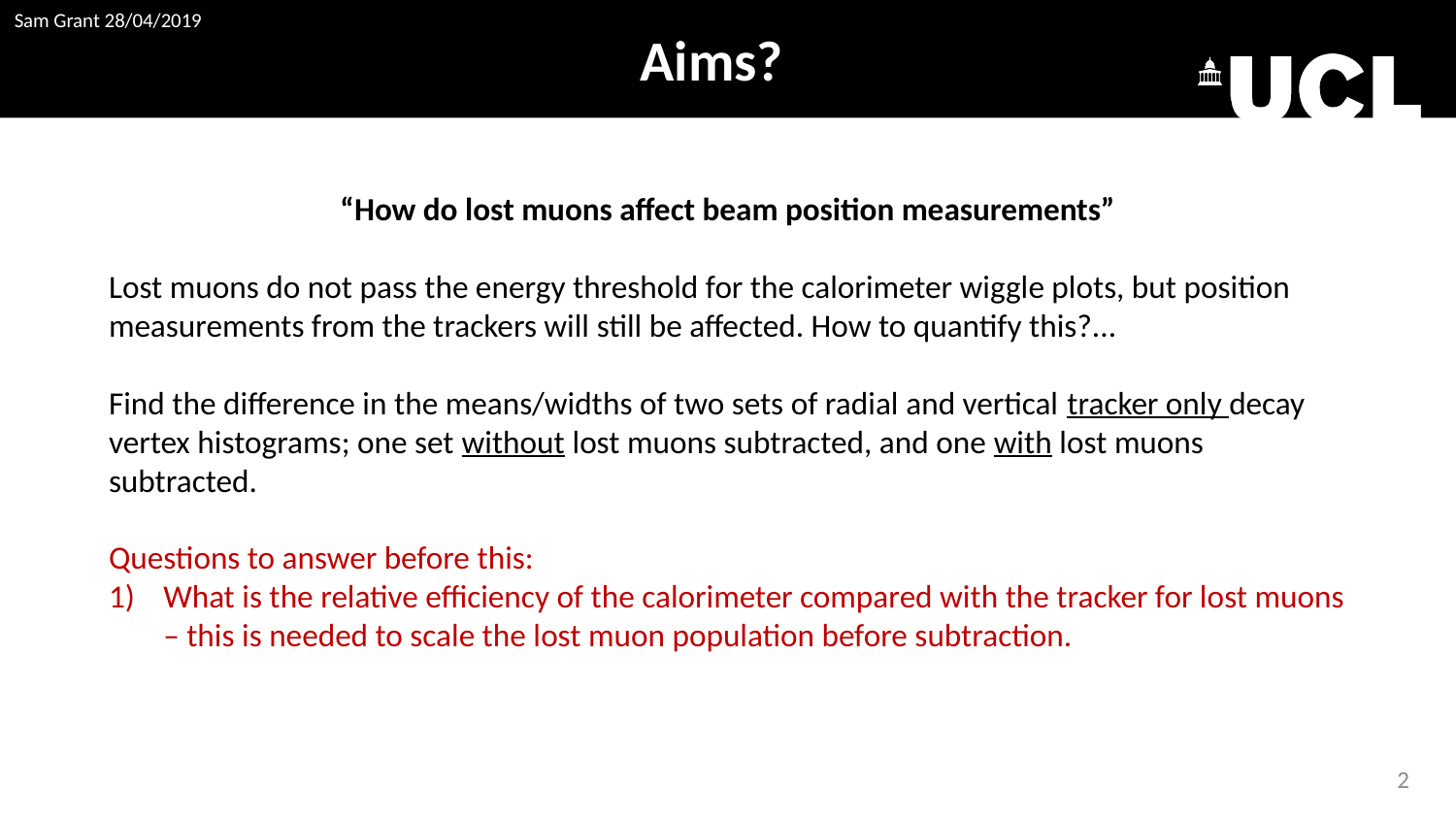

Aims?

“How do lost muons affect beam position measurements”

Lost muons do not pass the energy threshold for the calorimeter wiggle plots, but position measurements from the trackers will still be affected. How to quantify this?...

Find the difference in the means/widths of two sets of radial and vertical tracker only decay vertex histograms; one set without lost muons subtracted, and one with lost muons subtracted.

Questions to answer before this:
What is the relative efficiency of the calorimeter compared with the tracker for lost muons – this is needed to scale the lost muon population before subtraction.

2